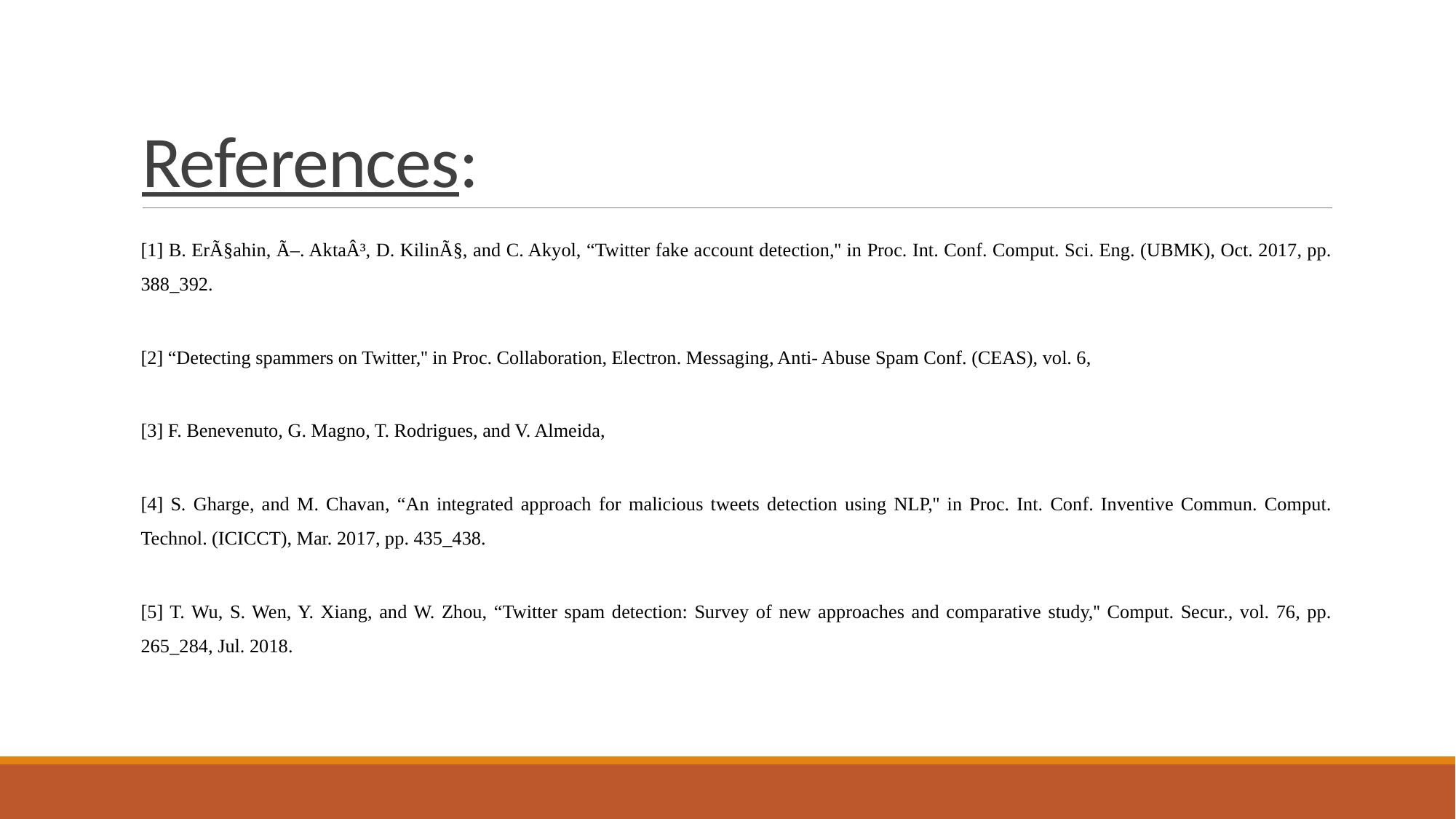

# References:
[1] B. ErÃ§ahin, Ã–. AktaÂ³, D. KilinÃ§, and C. Akyol, “Twitter fake account detection,'' in Proc. Int. Conf. Comput. Sci. Eng. (UBMK), Oct. 2017, pp. 388_392.

[2] “Detecting spammers on Twitter,'' in Proc. Collaboration, Electron. Messaging, Anti- Abuse Spam Conf. (CEAS), vol. 6,

[3] F. Benevenuto, G. Magno, T. Rodrigues, and V. Almeida,

[4] S. Gharge, and M. Chavan, “An integrated approach for malicious tweets detection using NLP,'' in Proc. Int. Conf. Inventive Commun. Comput. Technol. (ICICCT), Mar. 2017, pp. 435_438.

[5] T. Wu, S. Wen, Y. Xiang, and W. Zhou, “Twitter spam detection: Survey of new approaches and comparative study,'' Comput. Secur., vol. 76, pp. 265_284, Jul. 2018.